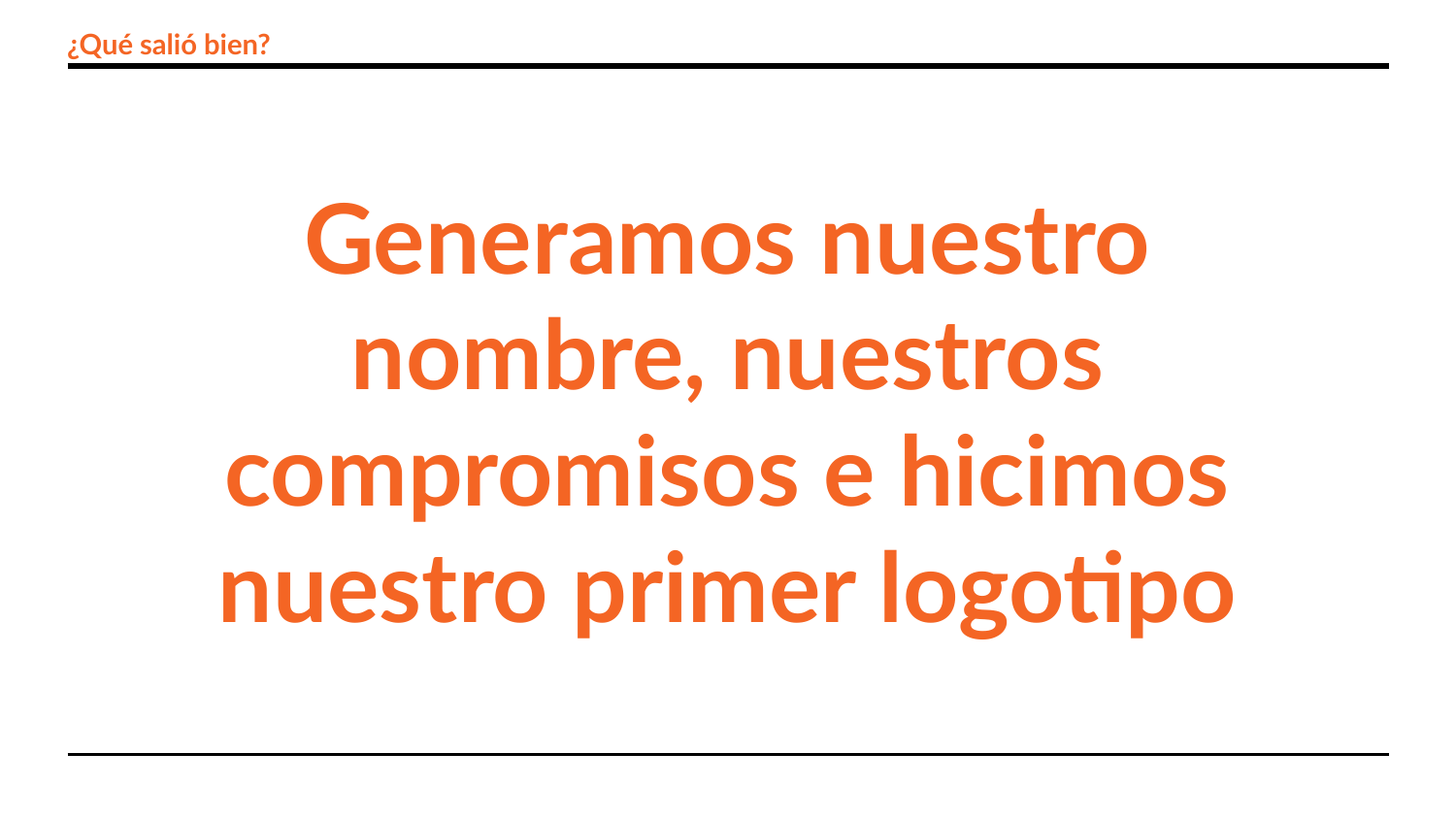

¿Qué salió bien?
# Generamos nuestro nombre, nuestros compromisos e hicimos nuestro primer logotipo